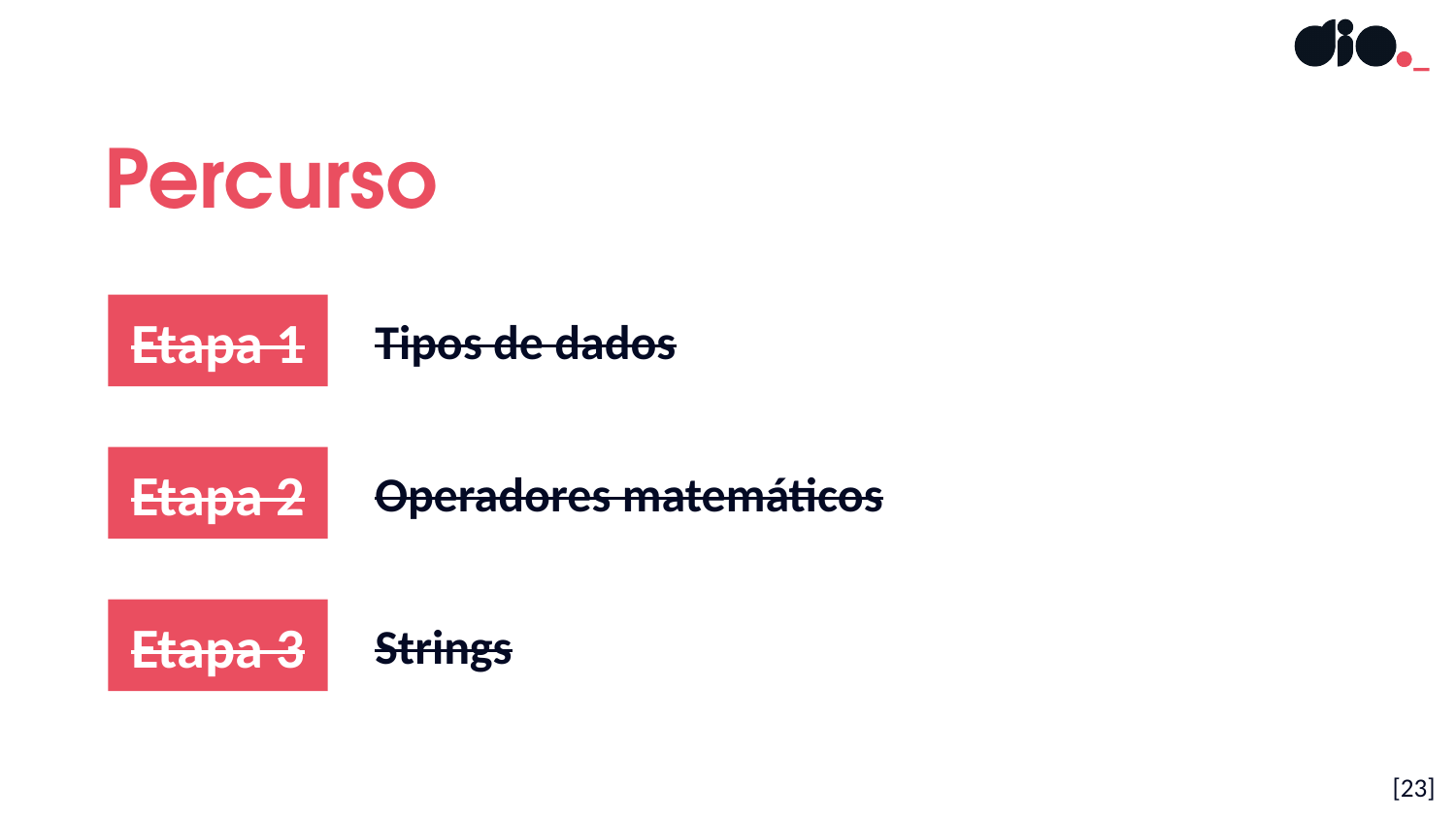

Percurso
Etapa 1
Tipos de dados
Etapa 2
Operadores matemáticos
Etapa 3
Strings
[23]